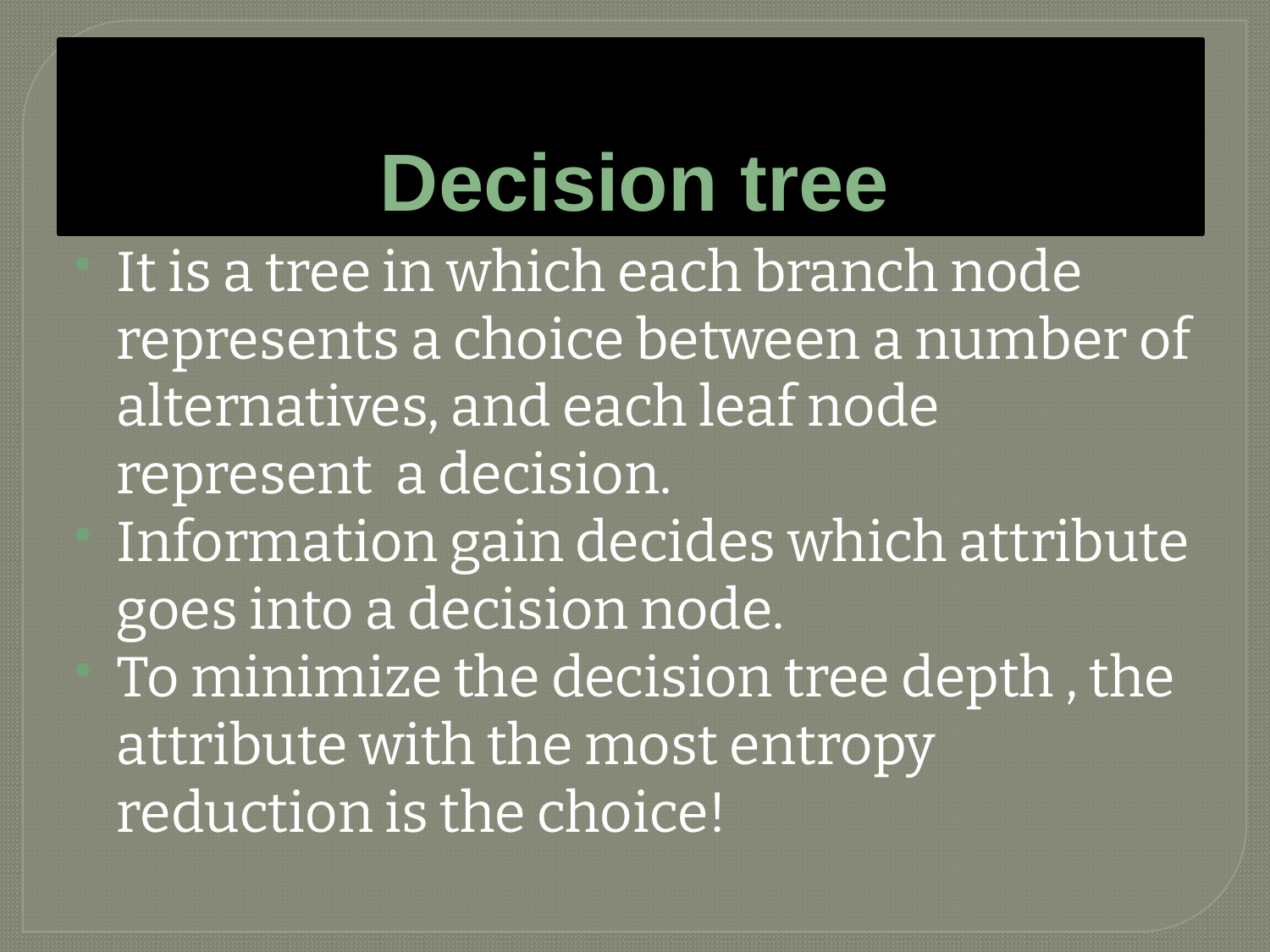

# Decision tree
It is a tree in which each branch node represents a choice between a number of alternatives, and each leaf node represent  a decision.
Information gain decides which attribute goes into a decision node.
To minimize the decision tree depth , the attribute with the most entropy reduction is the choice!